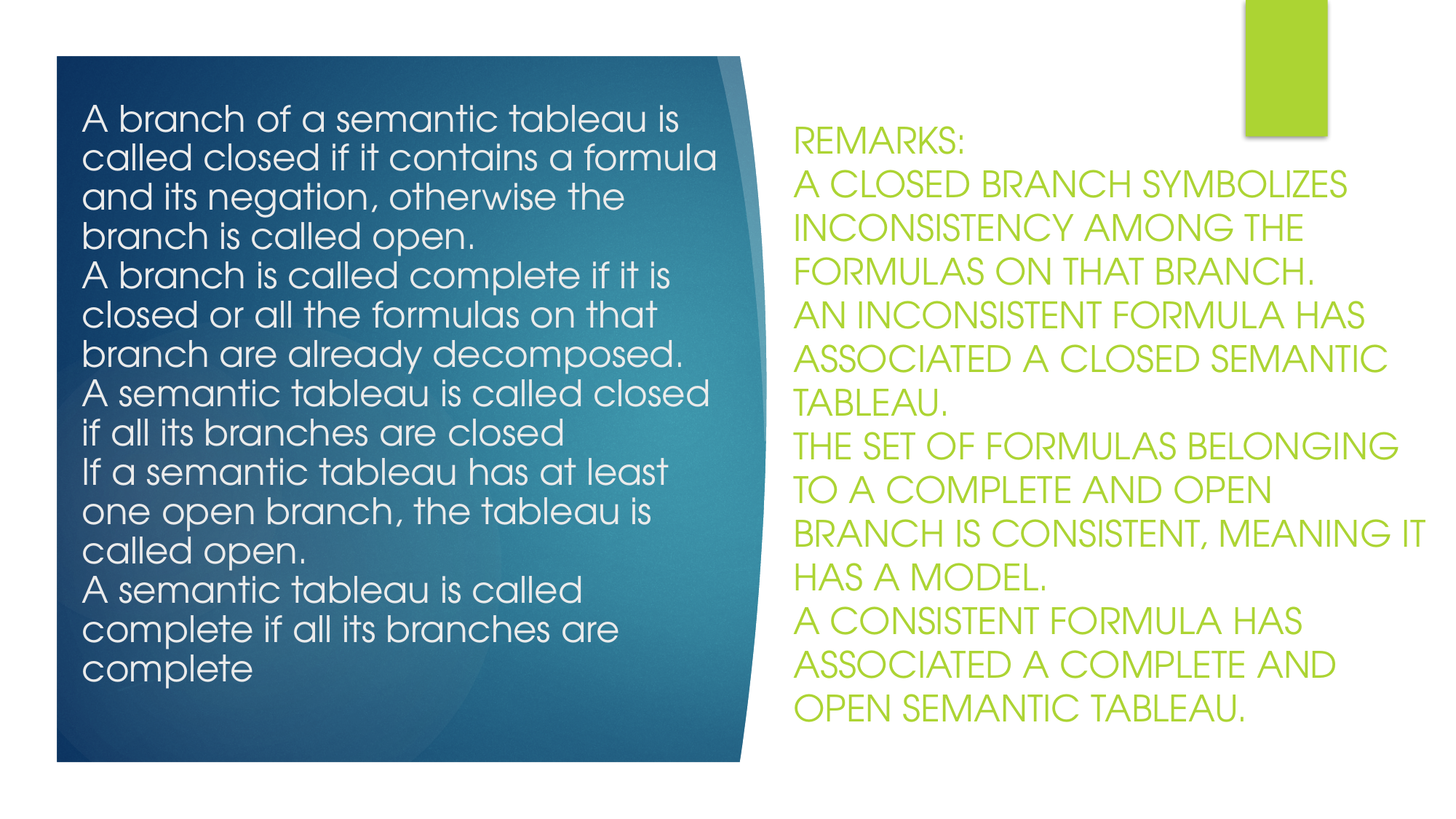

Remarks:
A closed branch symbolizes inconsistency among the formulas on that branch.
An inconsistent formula has associated a closed semantic tableau.
The set of formulas belonging to a complete and open branch is consistent, meaning it has a model.
A consistent formula has associated a complete and open semantic tableau.
# A branch of a semantic tableau is called closed if it contains a formula and its negation, otherwise the branch is called open. A branch is called complete if it is closed or all the formulas on that branch are already decomposed. A semantic tableau is called closed if all its branches are closed If a semantic tableau has at least one open branch, the tableau is called open. A semantic tableau is called complete if all its branches are complete